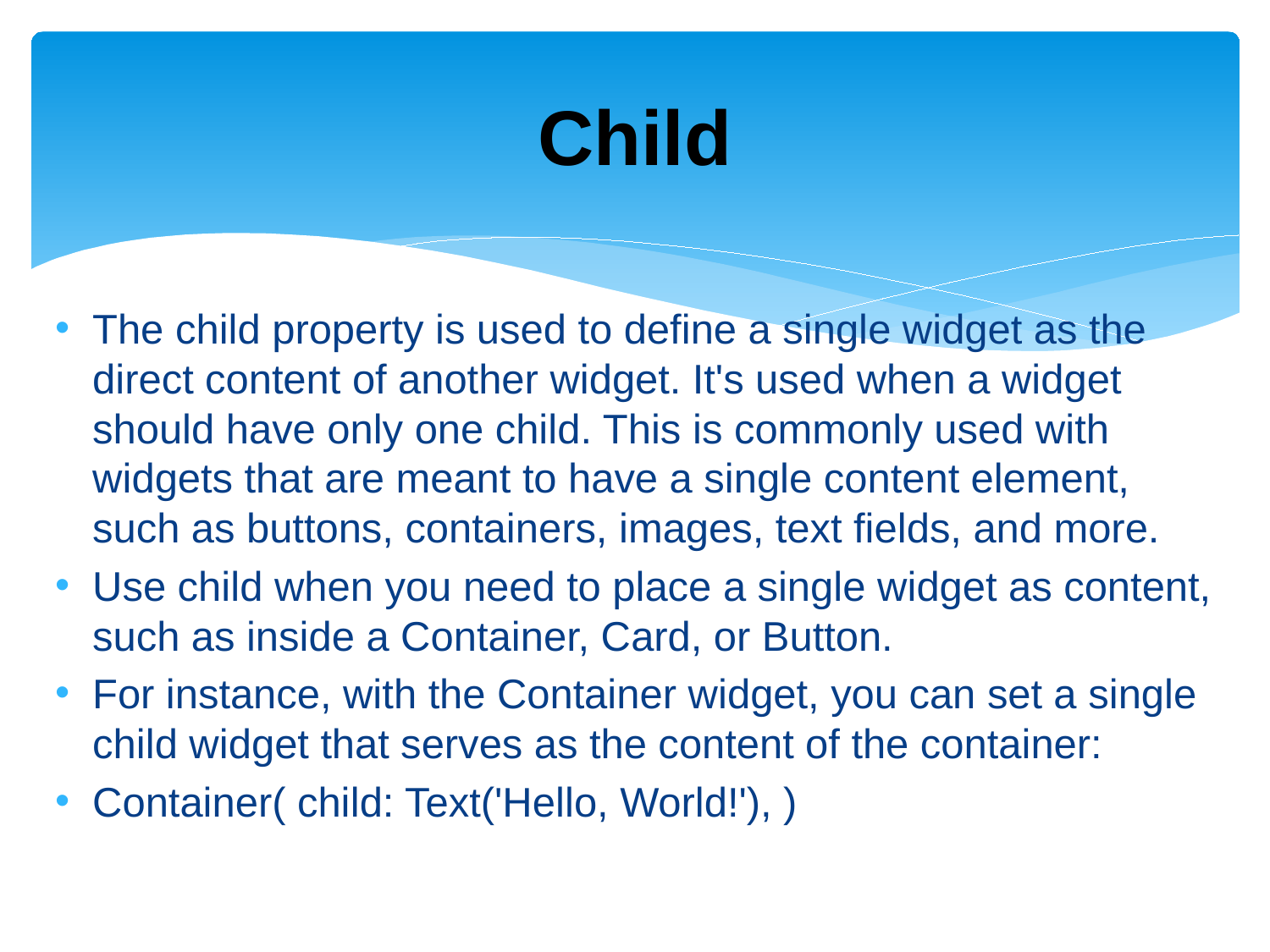

# Child
The child property is used to define a single widget as the direct content of another widget. It's used when a widget should have only one child. This is commonly used with widgets that are meant to have a single content element, such as buttons, containers, images, text fields, and more.
Use child when you need to place a single widget as content, such as inside a Container, Card, or Button.
For instance, with the Container widget, you can set a single child widget that serves as the content of the container:
Container( child: Text('Hello, World!'), )